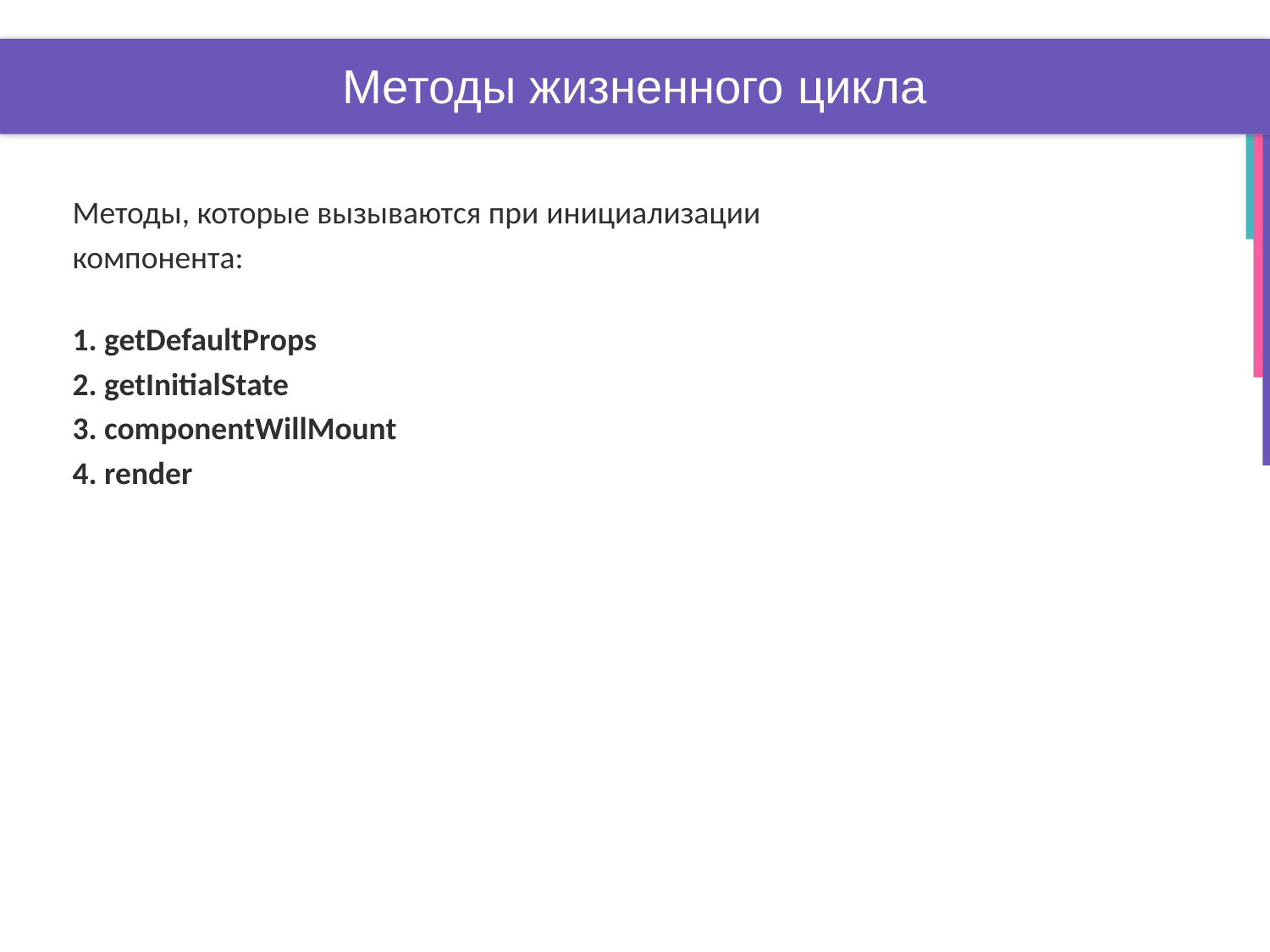

# Методы жизненного цикла
Методы, которые вызываются при инициализации
компонента:
1. getDefaultProps
2. getInitialState
3. componentWillMount
4. render